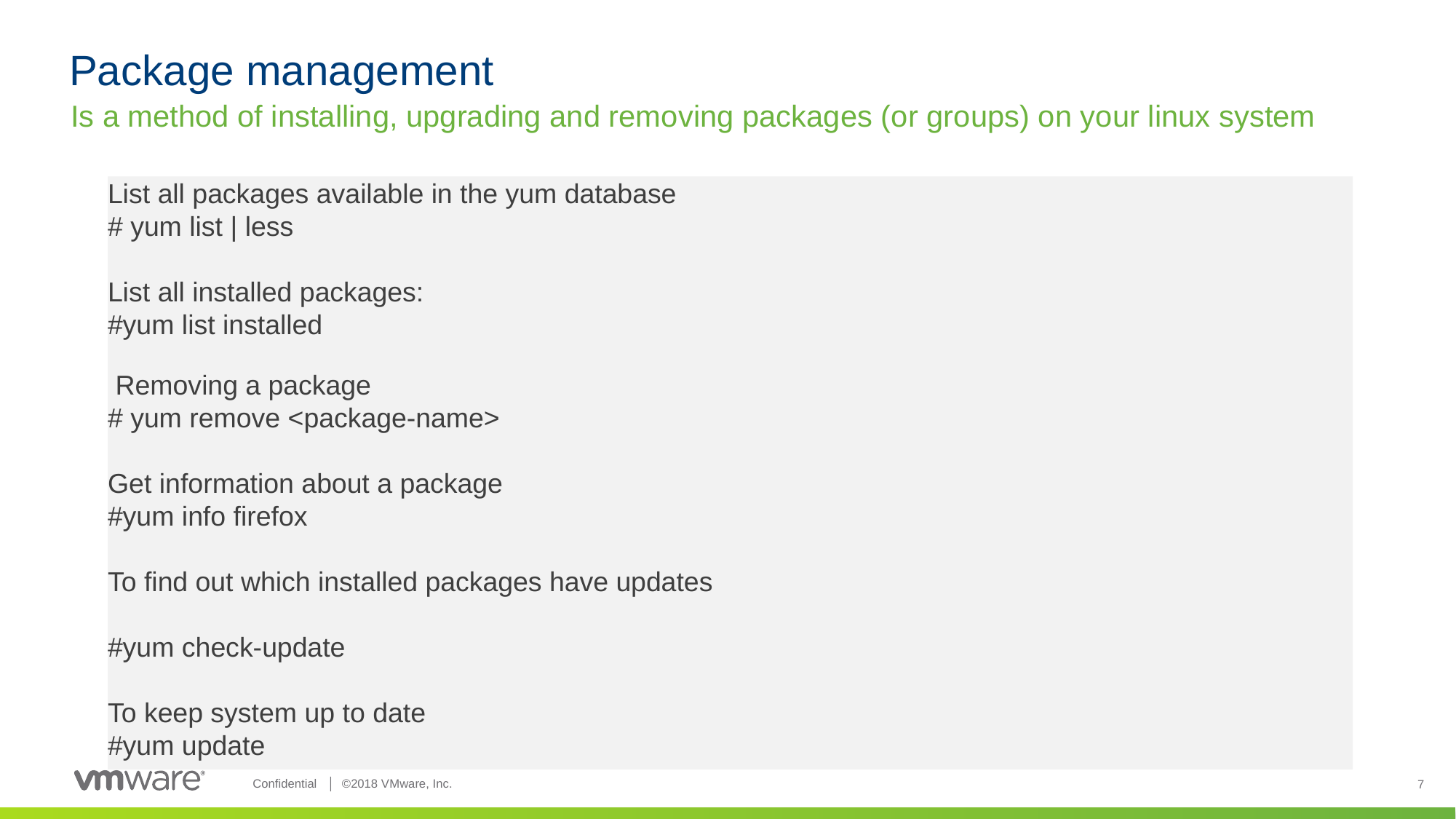

# Package management
Is a method of installing, upgrading and removing packages (or groups) on your linux system

List all packages available in the yum database
# yum list | less

List all installed packages:
#yum list installed
 Removing a package
# yum remove <package-name>

Get information about a package
#yum info firefox

To find out which installed packages have updates

#yum check-update

To keep system up to date
#yum update